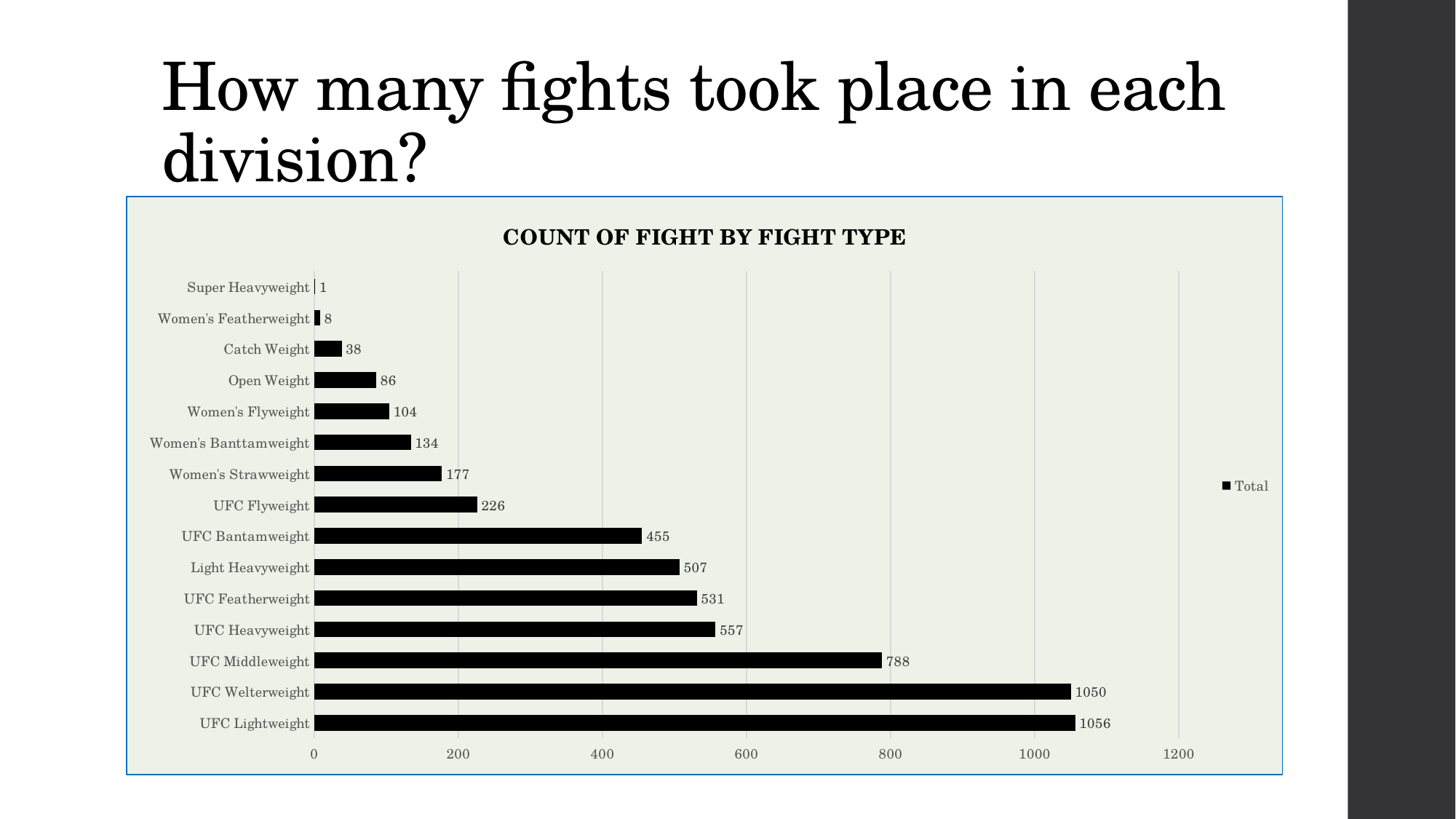

# How many fights took place in each division?

### Chart: COUNT OF FIGHT BY FIGHT TYPE

| Category | Total |
|---|---|
| UFC Lightweight | 1056.0 |
| UFC Welterweight | 1050.0 |
| UFC Middleweight | 788.0 |
| UFC Heavyweight | 557.0 |
| UFC Featherweight | 531.0 |
| Light Heavyweight | 507.0 |
| UFC Bantamweight | 455.0 |
| UFC Flyweight | 226.0 |
| Women's Strawweight | 177.0 |
| Women's Banttamweight | 134.0 |
| Women's Flyweight | 104.0 |
| Open Weight | 86.0 |
| Catch Weight | 38.0 |
| Women's Featherweight | 8.0 |
| Super Heavyweight | 1.0 |